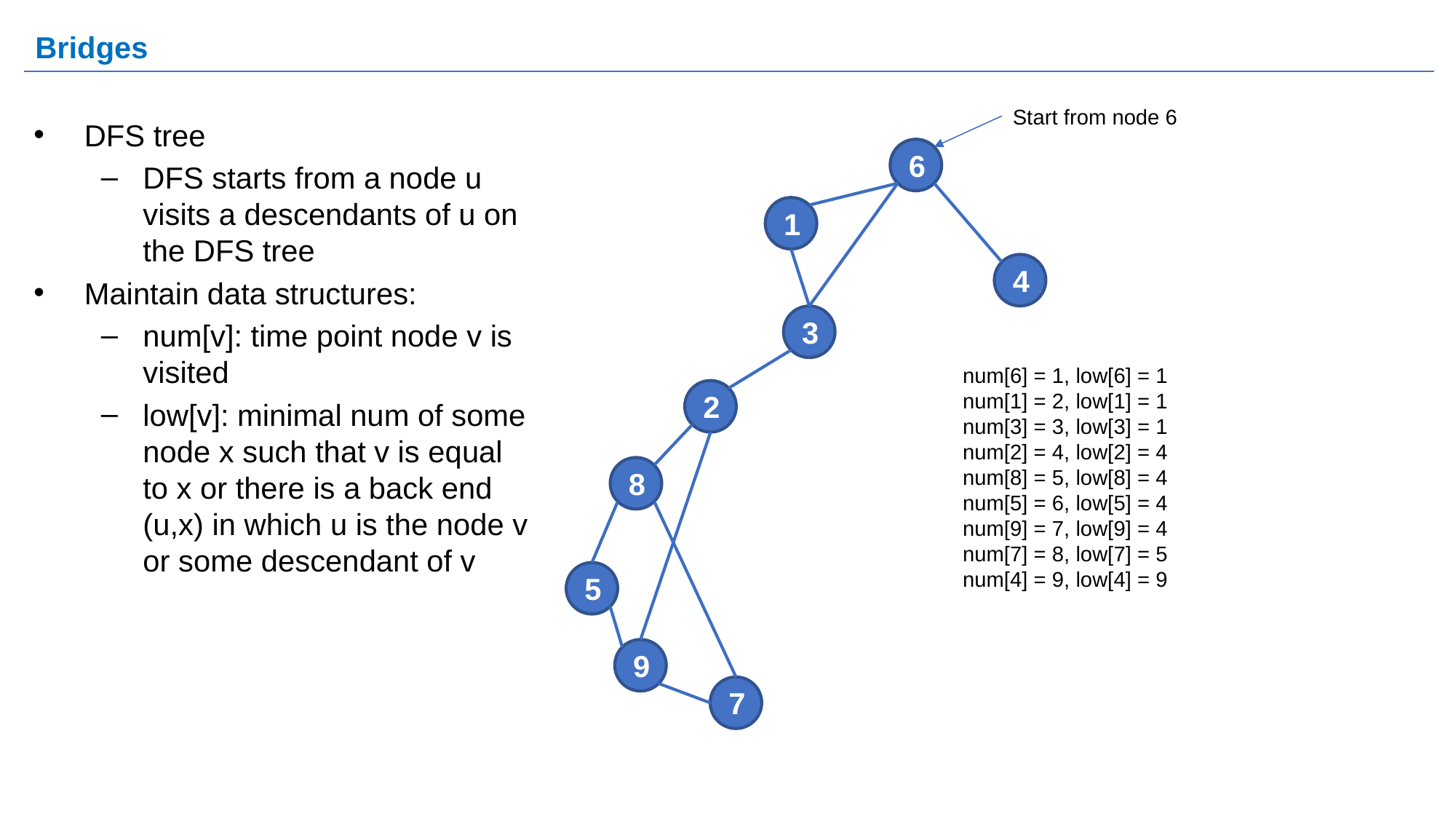

# Bridges

Start from node 6
DFS tree
DFS starts from a node u visits a descendants of u on the DFS tree
Maintain data structures:
num[v]: time point node v is visited
low[v]: minimal num of some node x such that v is equal to x or there is a back end (u,x) in which u is the node v or some descendant of v

6
1
4
3
num[6] = 1, low[6] = 1
num[1] = 2, low[1] = 1
num[3] = 3, low[3] = 1
num[2] = 4, low[2] = 4
num[8] = 5, low[8] = 4
num[5] = 6, low[5] = 4
num[9] = 7, low[9] = 4
num[7] = 8, low[7] = 5
num[4] = 9, low[4] = 9
2
8
5
9
7